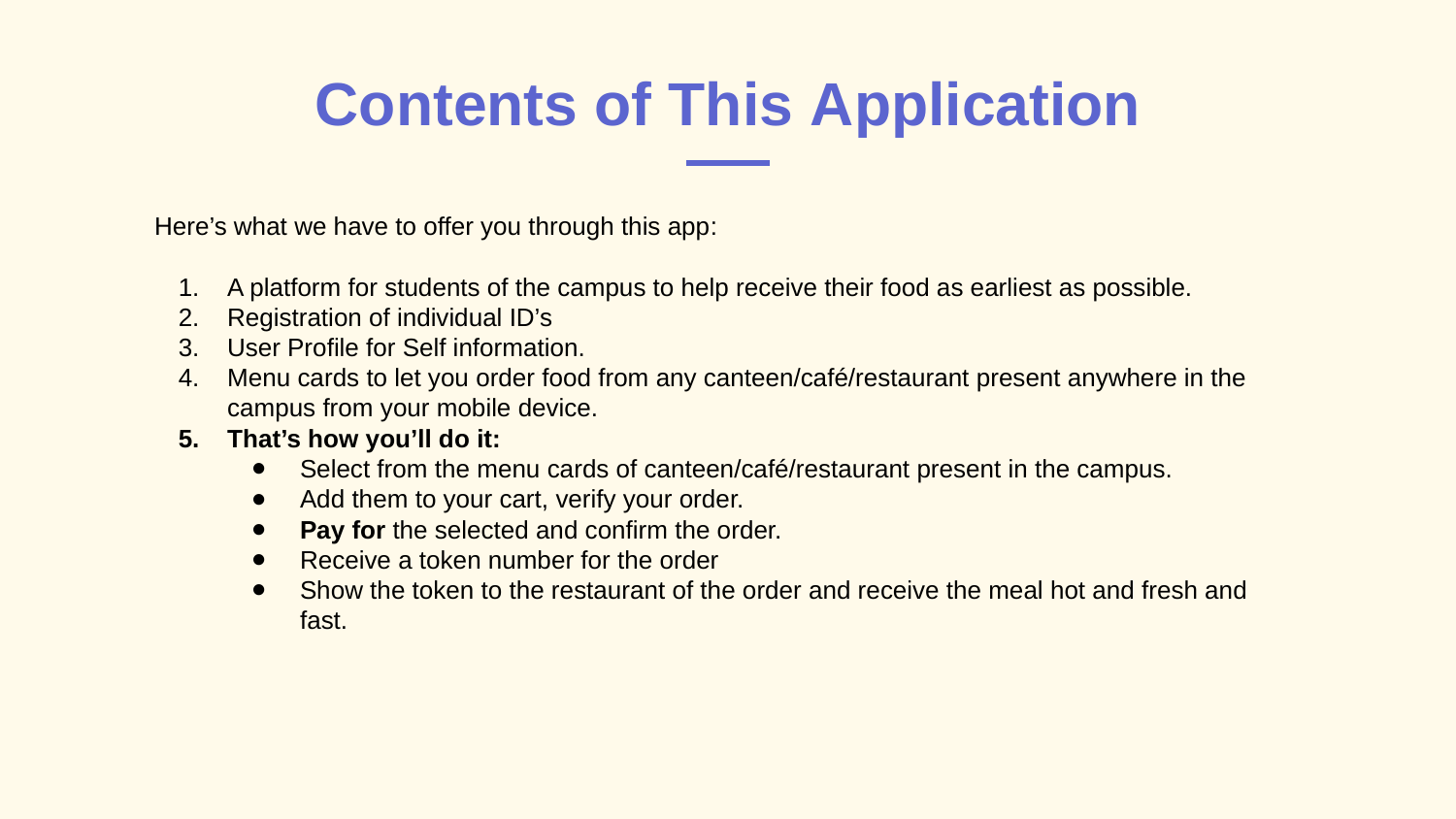

# Contents of This Application
Here’s what we have to offer you through this app:

A platform for students of the campus to help receive their food as earliest as possible.
Registration of individual ID’s
User Profile for Self information.
Menu cards to let you order food from any canteen/café/restaurant present anywhere in the campus from your mobile device.
That’s how you’ll do it:
Select from the menu cards of canteen/café/restaurant present in the campus.
Add them to your cart, verify your order.
Pay for the selected and confirm the order.
Receive a token number for the order
Show the token to the restaurant of the order and receive the meal hot and fresh and fast.